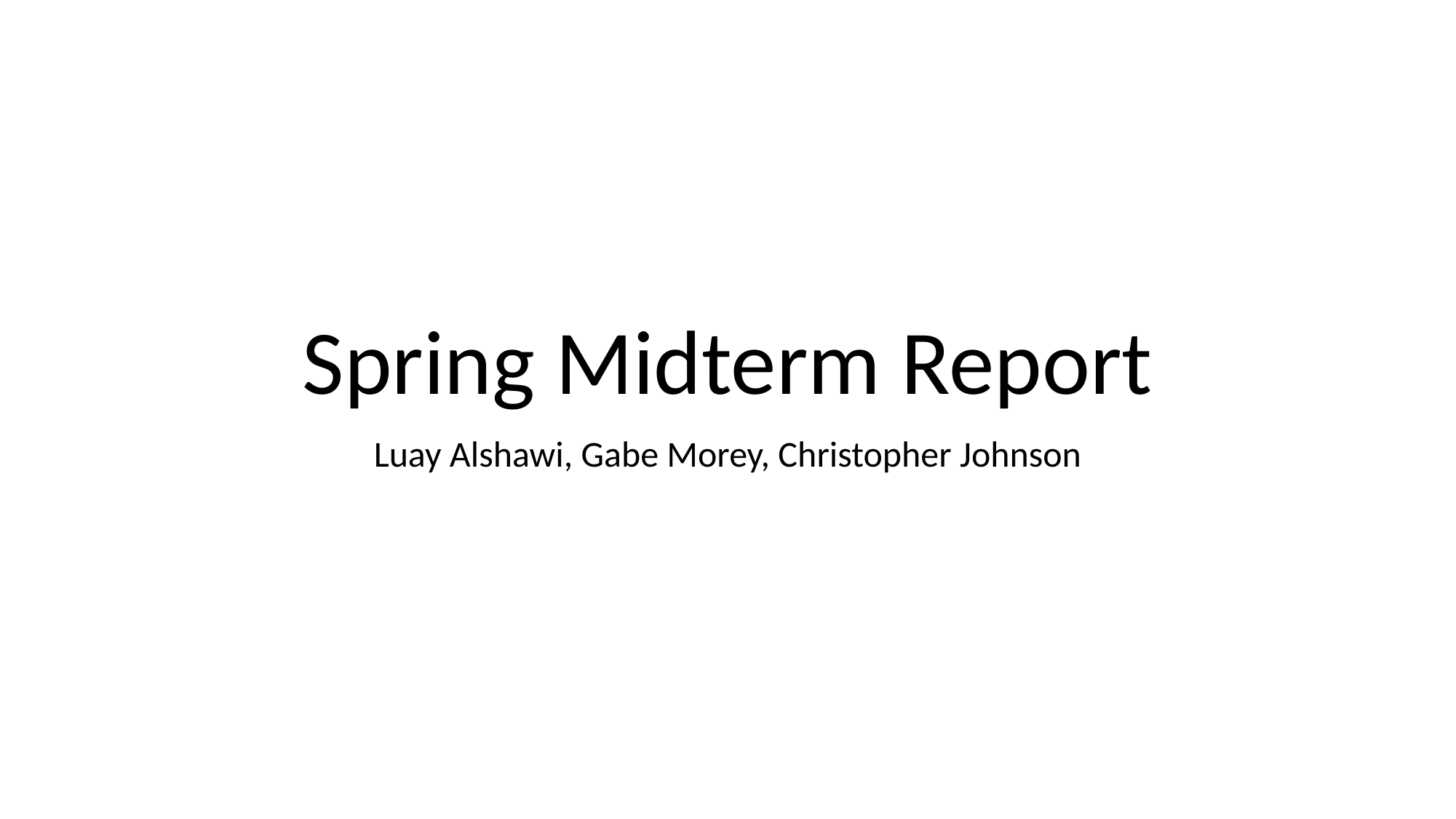

# Spring Midterm Report
Luay Alshawi, Gabe Morey, Christopher Johnson